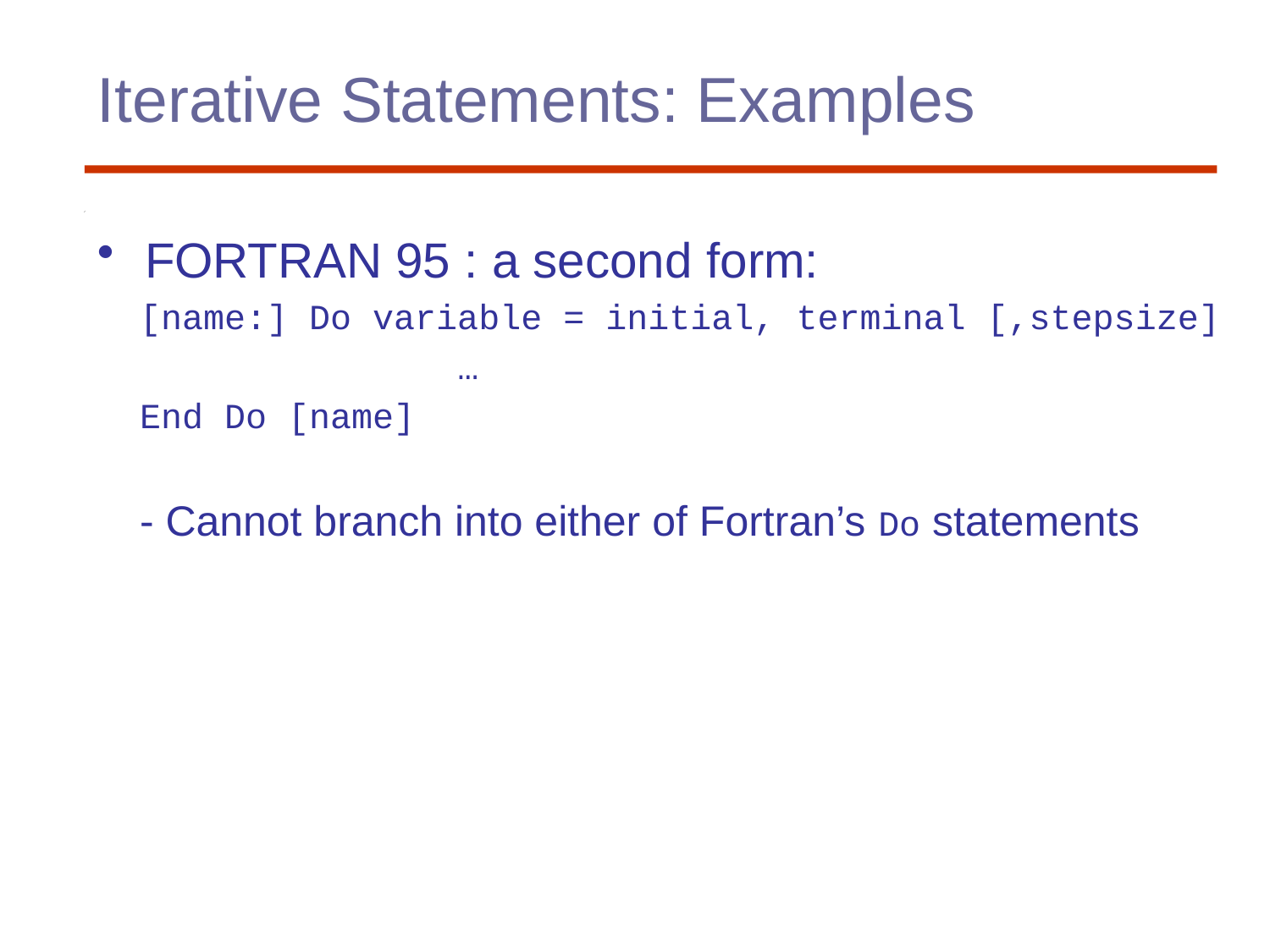

# Iterative Statements: Examples
FORTRAN 95 : a second form:
  [name:] Do variable = initial, terminal [,stepsize]
                 …
  End Do [name]

  - Cannot branch into either of Fortran’s Do statements